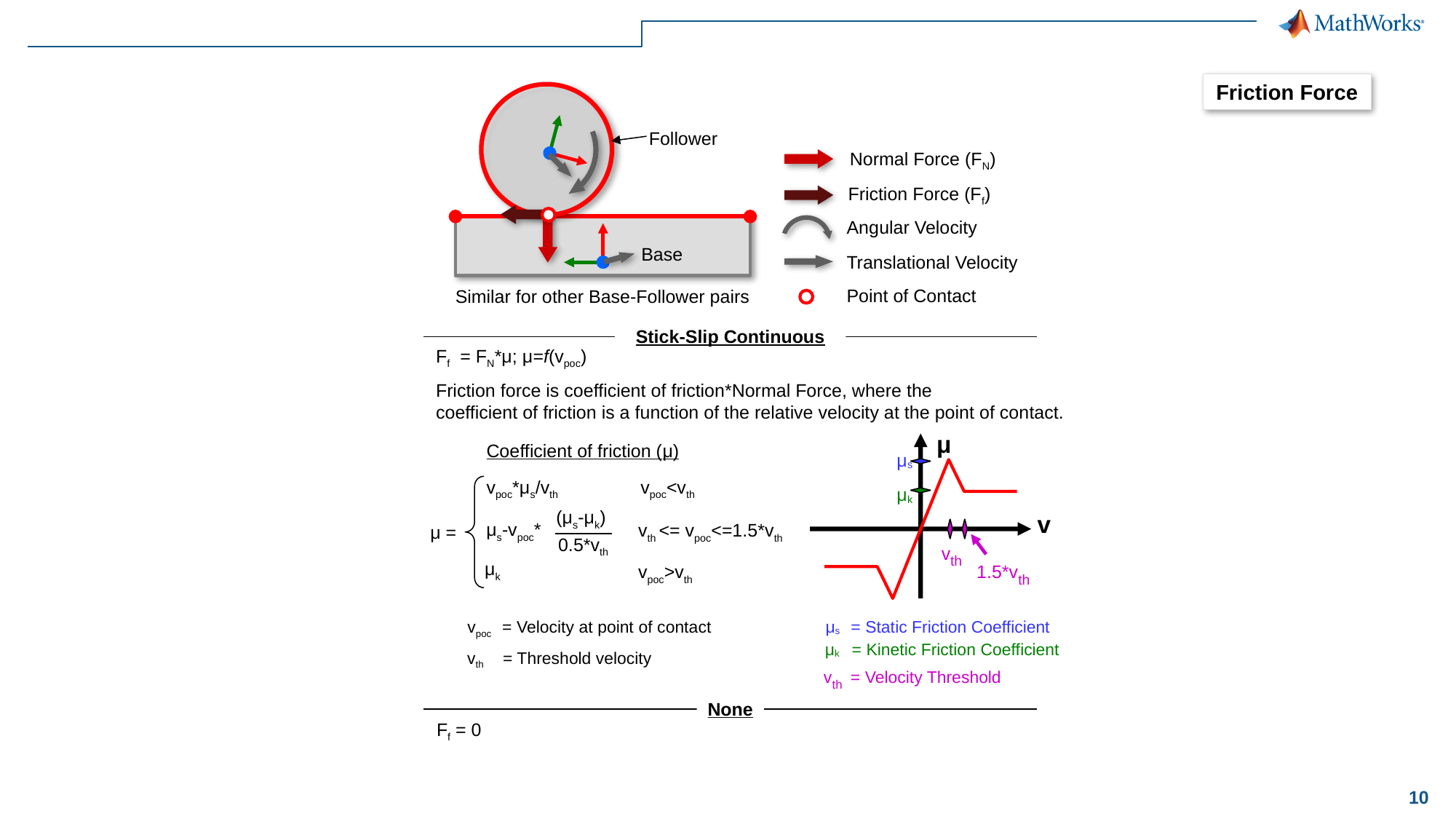

Friction Force

Follower

Normal Force (FN)

Friction Force (Ff)

Angular Velocity

Base

Translational Velocity
Point of Contact
Similar for other Base-Follower pairs

Stick-Slip Continuous
Ff  = FN*μ; μ=f(vpoc)
Friction force is coefficient of friction*Normal Force, where the
coefficient of friction is a function of the relative velocity at the point of contact.

μ

μs

μk

v

vth

1.5*vth

μs    = Static Friction Coefficient
μk   = Kinetic Friction Coefficient
vth  = Velocity Threshold
Coefficient of friction (μ)
vpoc*μs/vth
vpoc<vth

(μs-μk)
μs-vpoc*
0.5*vth
vth <= vpoc<=1.5*vth
μ =
μk
vpoc>vth
vpoc    = Velocity at point of contact
vth       = Threshold velocity
None
Ff = 0
Circle to Circle, Ring
k*xpen+b*vpen
rpen>0, vpen>0

Fr =
k*xpen
rpen>0, vpen<0
Fr = 0
xpen<=0